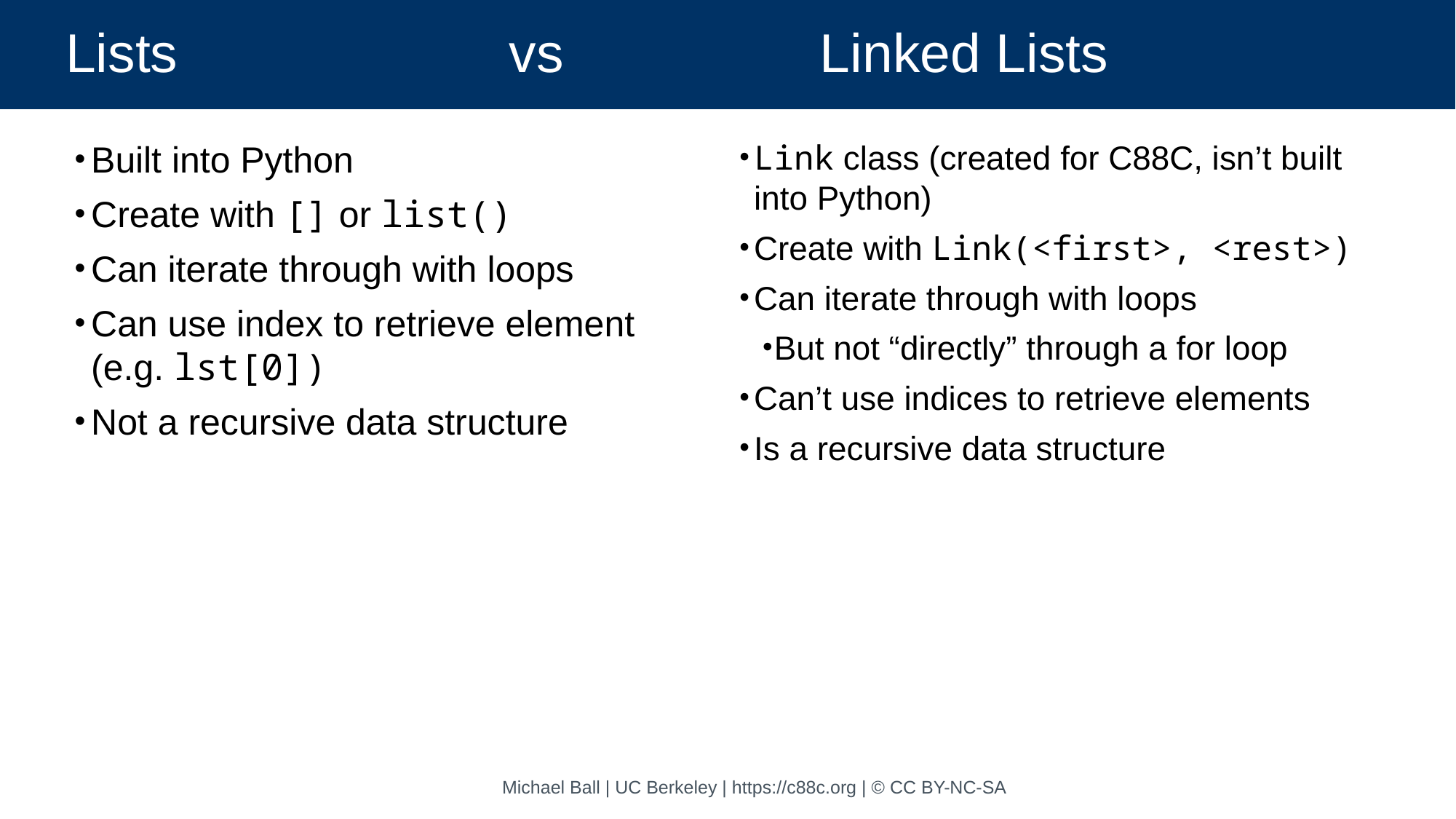

# Lists                      vs                 Linked Lists
Built into Python
Create with [] or list()
Can iterate through with loops
Can use index to retrieve element (e.g. lst[0])
Not a recursive data structure
Link class (created for C88C, isn’t built into Python)
Create with Link(<first>, <rest>)
Can iterate through with loops
But not “directly” through a for loop
Can’t use indices to retrieve elements
Is a recursive data structure
Michael Ball | UC Berkeley | https://c88c.org | © CC BY-NC-SA